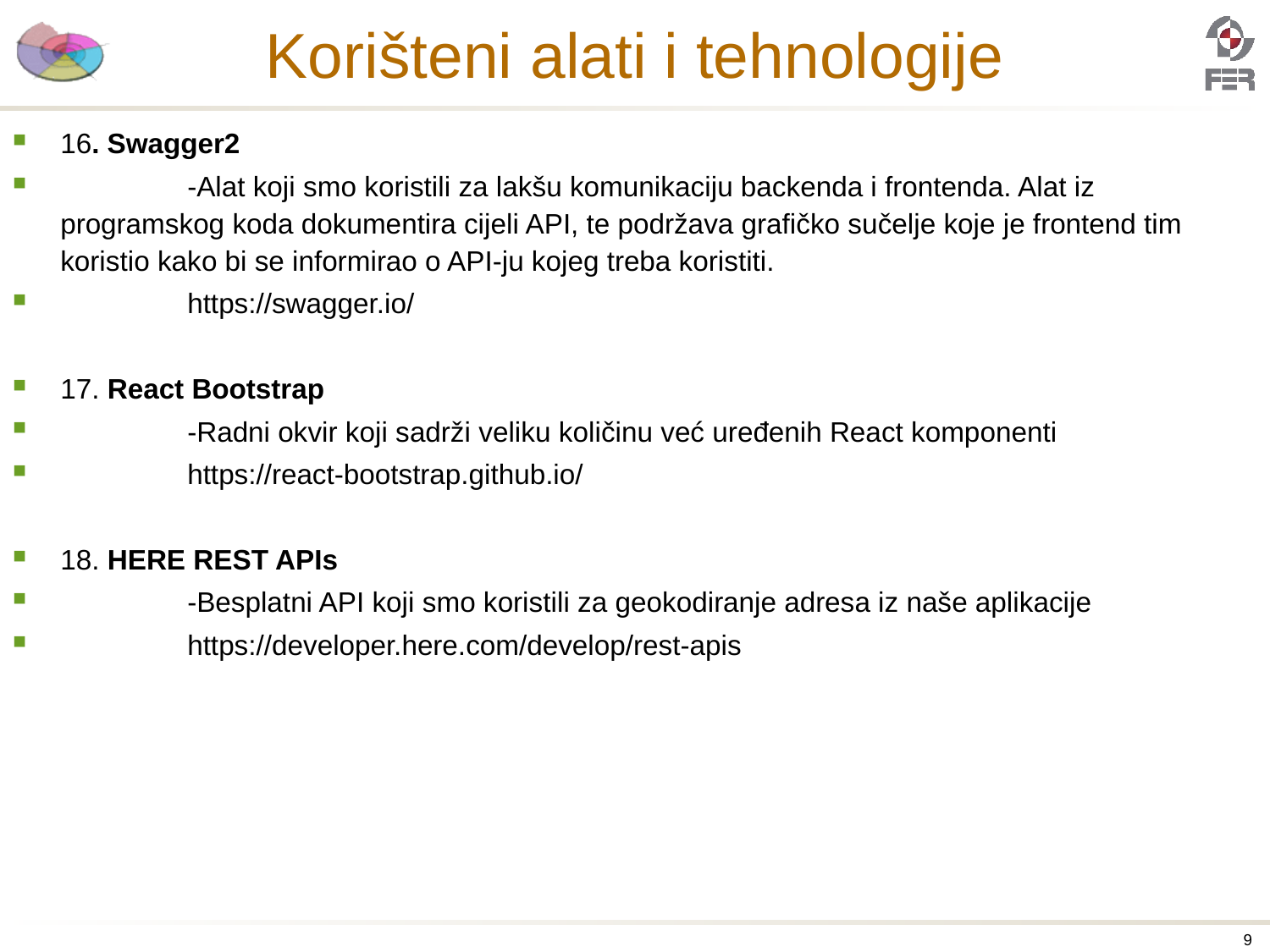

# Korišteni alati i tehnologije
16. Swagger2
	-Alat koji smo koristili za lakšu komunikaciju backenda i frontenda. Alat iz programskog koda dokumentira cijeli API, te podržava grafičko sučelje koje je frontend tim koristio kako bi se informirao o API-ju kojeg treba koristiti.
	https://swagger.io/

17. React Bootstrap
	-Radni okvir koji sadrži veliku količinu već uređenih React komponenti
	https://react-bootstrap.github.io/

18. HERE REST APIs
	-Besplatni API koji smo koristili za geokodiranje adresa iz naše aplikacije
	https://developer.here.com/develop/rest-apis
9